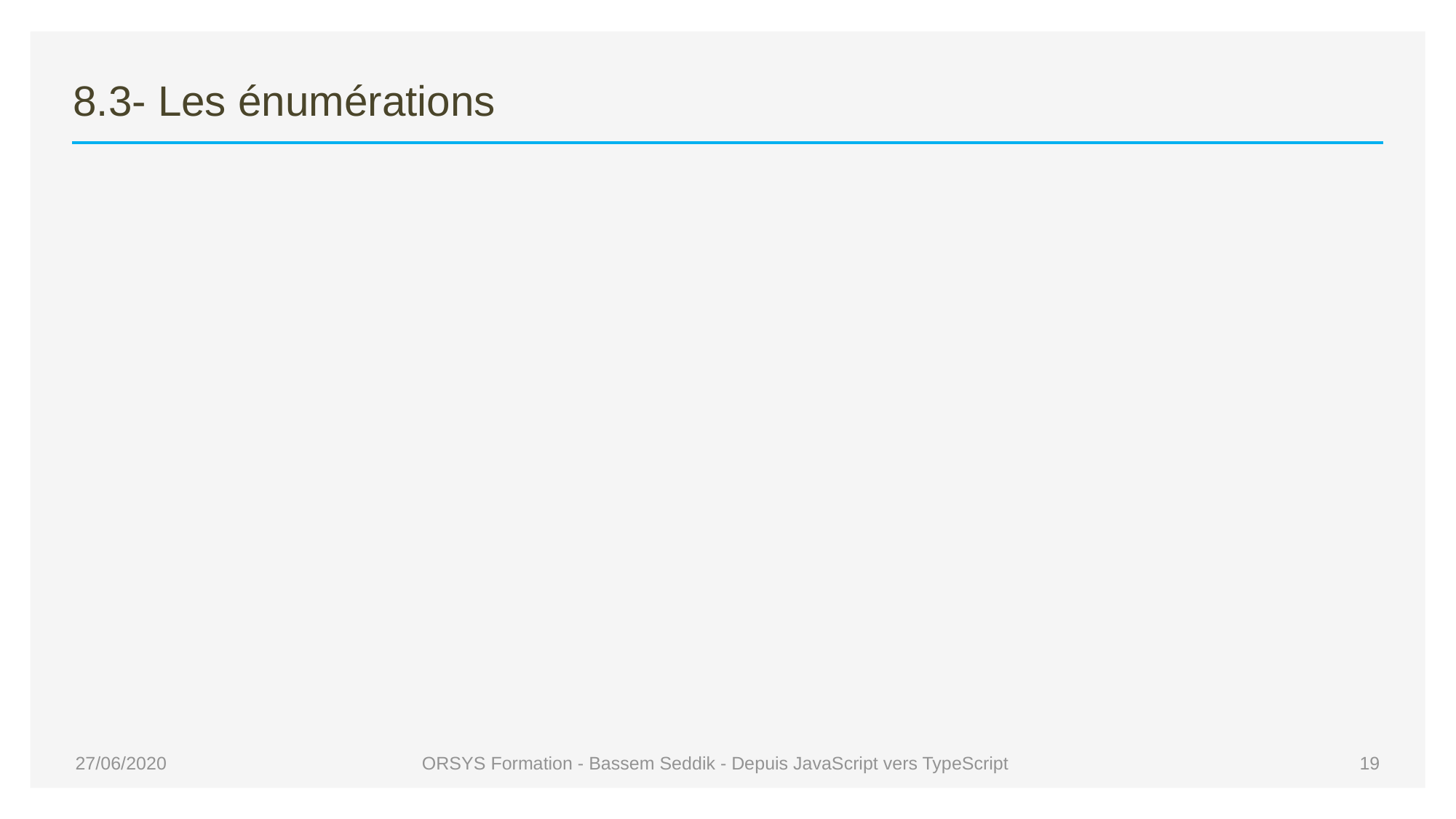

# 8.3- Les énumérations

27/06/2020
ORSYS Formation - Bassem Seddik - Depuis JavaScript vers TypeScript
19